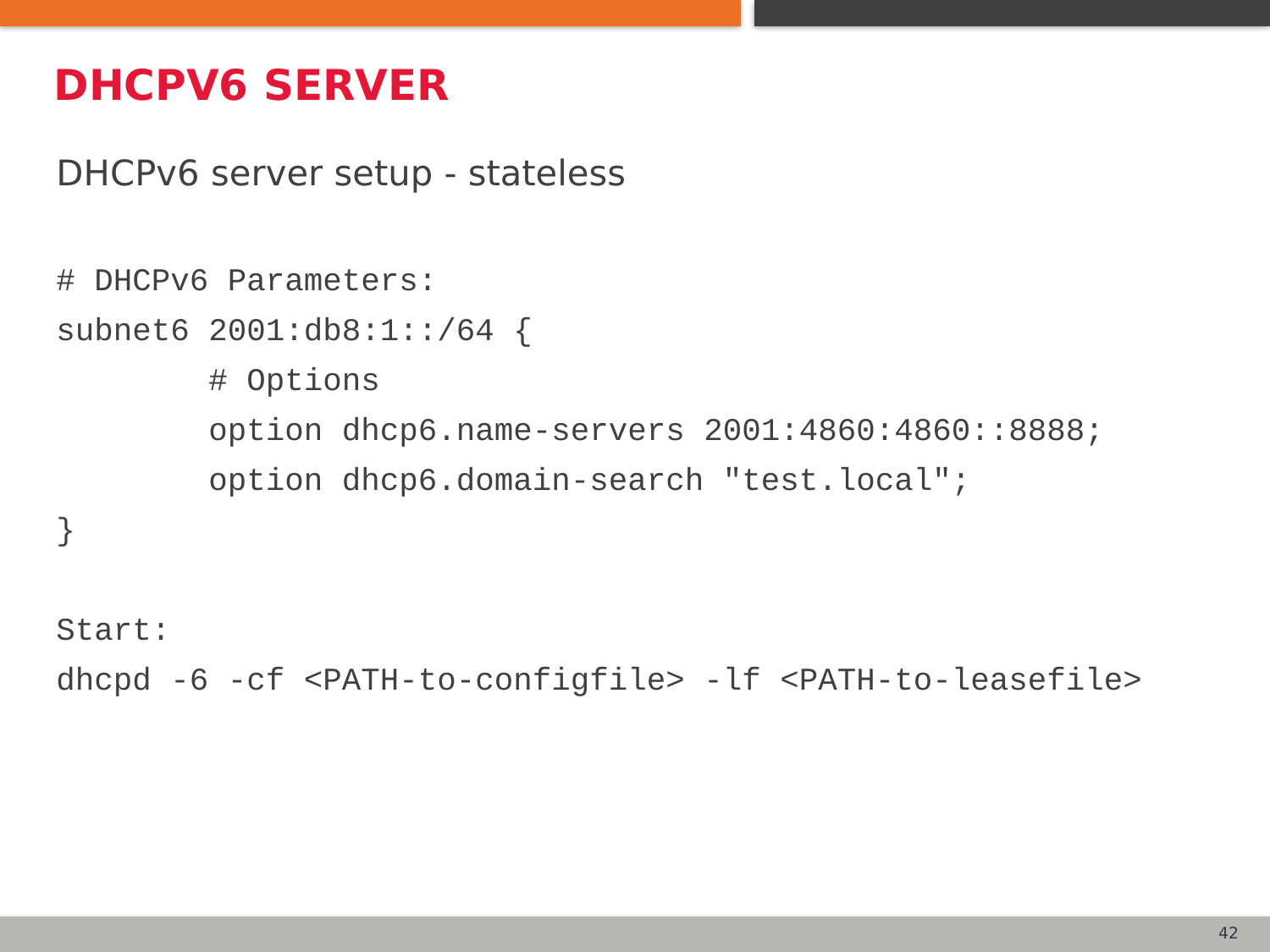

# DHCPv6 server
DHCPv6 server setup - stateless

# DHCPv6 Parameters:
subnet6 2001:db8:1::/64 {
        # Options
        option dhcp6.name-servers 2001:4860:4860::8888;
        option dhcp6.domain-search "test.local";
}

Start:
dhcpd -6 -cf <PATH-to-configfile> -lf <PATH-to-leasefile>